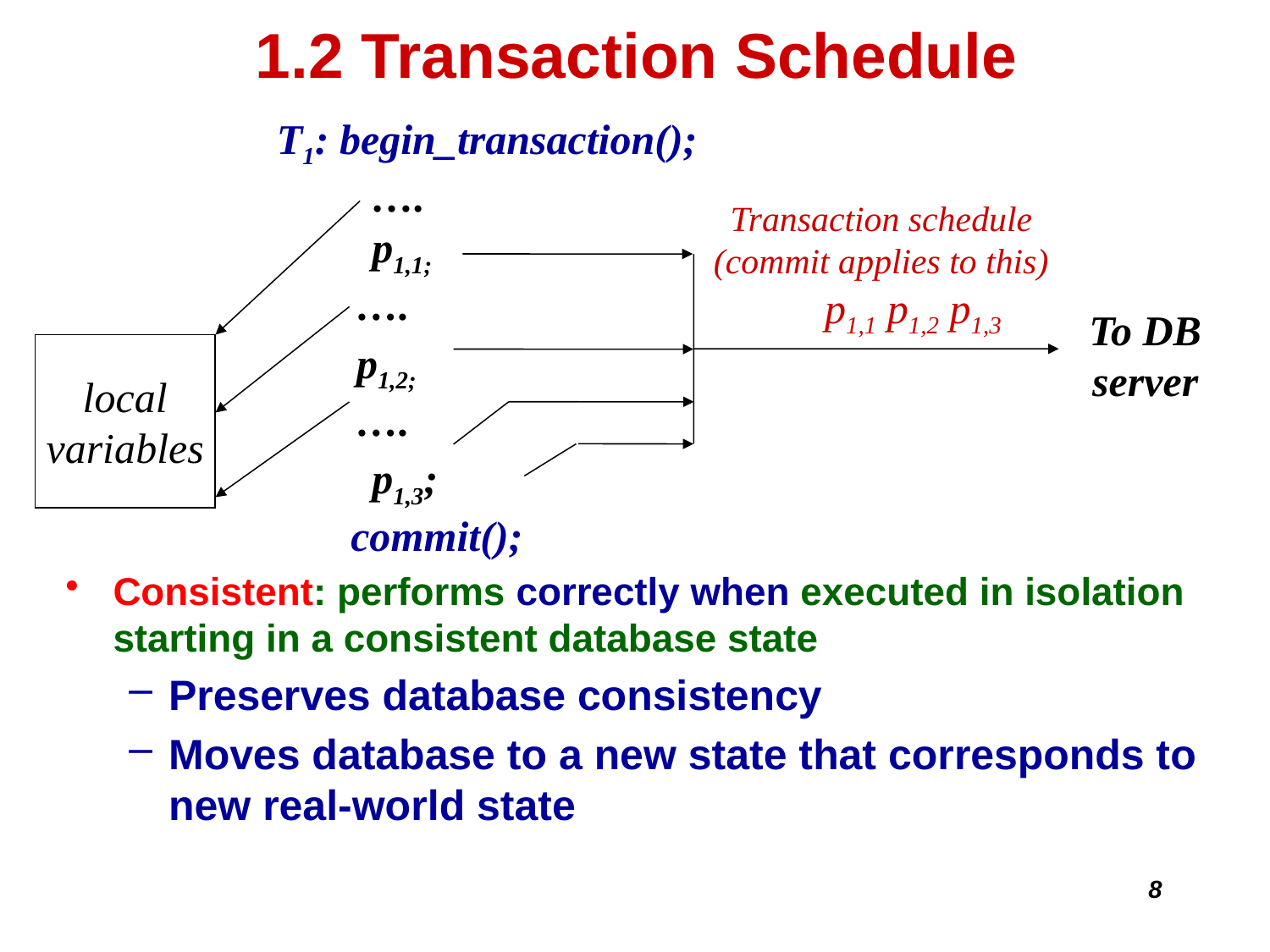

# 1.2 Transaction Schedule
T1: begin_transaction();
         ….
         p1,1;
             ….
             p1,2;
             ….
         p1,3;
       commit();
Transaction schedule
(commit applies to this)
      p1,1 p1,2 p1,3

To DB
server

local
variables

Consistent: performs correctly when executed in isolation starting in a consistent database state
Preserves database consistency
Moves database to a new state that corresponds to new real-world state
8